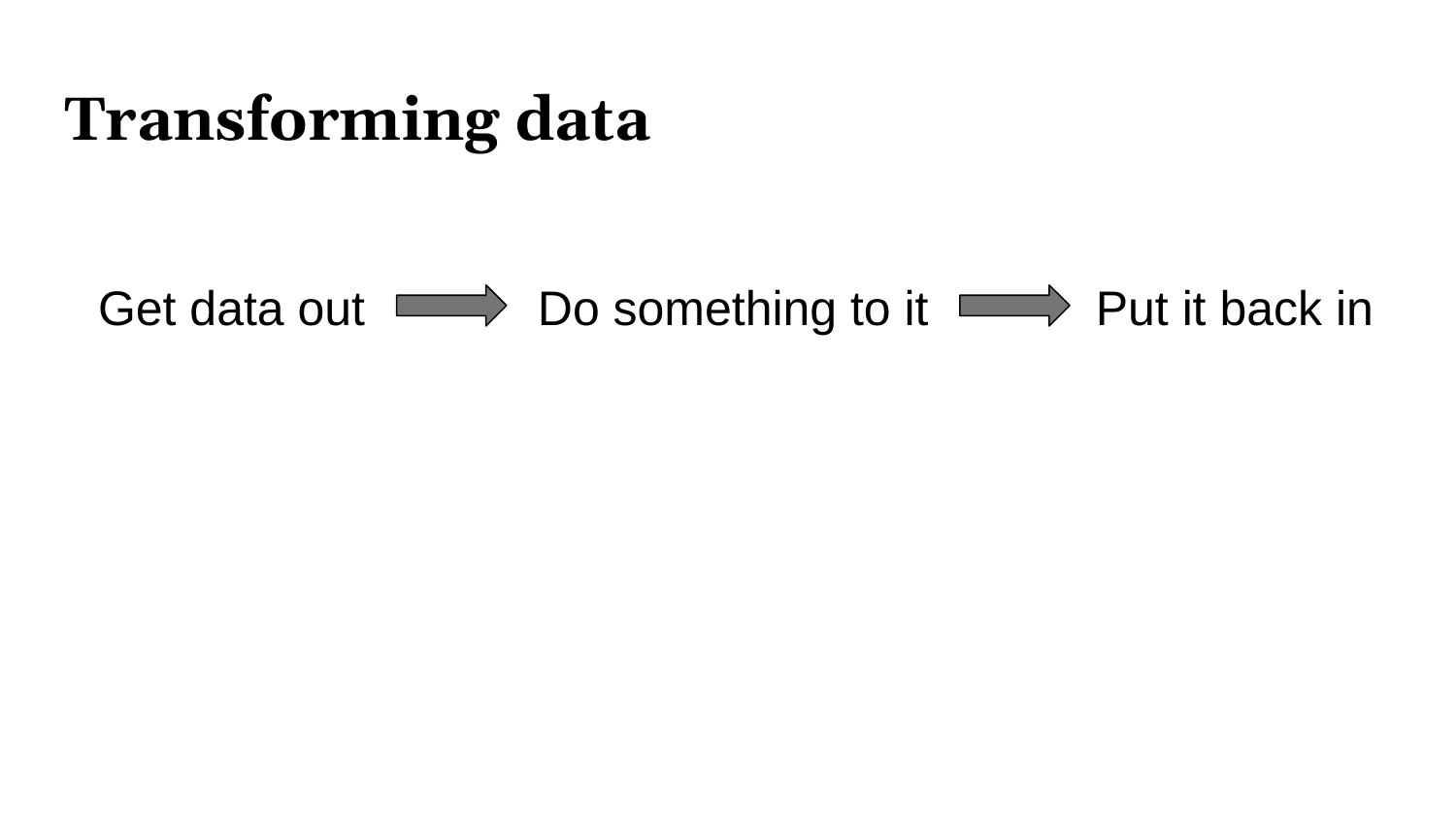

# Transforming data
Get data out
Do something to it
Put it back in